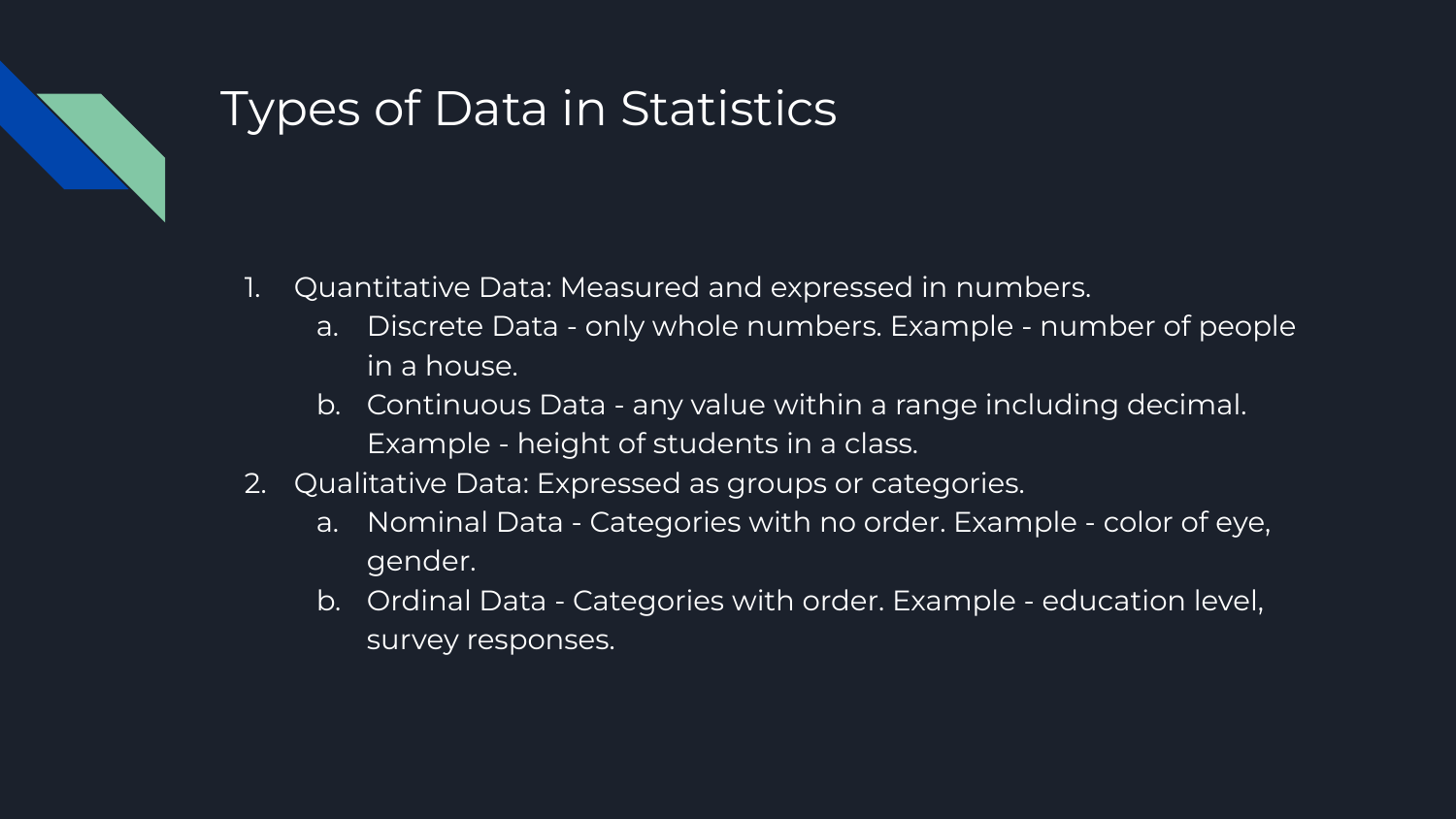

# Types of Data in Statistics
Quantitative Data: Measured and expressed in numbers.
Discrete Data - only whole numbers. Example - number of people in a house.
Continuous Data - any value within a range including decimal. Example - height of students in a class.
Qualitative Data: Expressed as groups or categories.
Nominal Data - Categories with no order. Example - color of eye, gender.
Ordinal Data - Categories with order. Example - education level, survey responses.